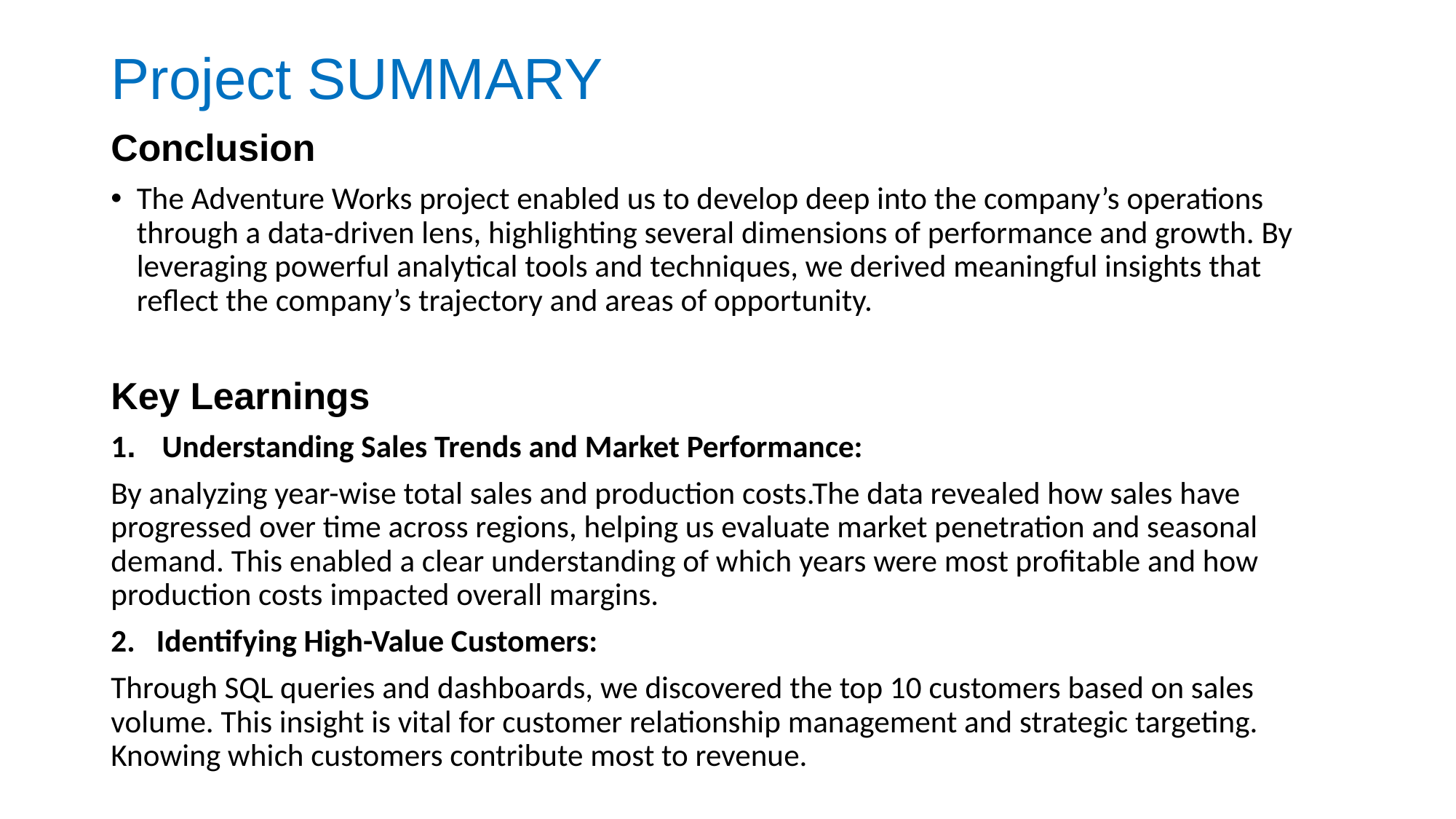

# Project SUMMARY
Conclusion
The Adventure Works project enabled us to develop deep into the company’s operations through a data-driven lens, highlighting several dimensions of performance and growth. By leveraging powerful analytical tools and techniques, we derived meaningful insights that reflect the company’s trajectory and areas of opportunity.

Key Learnings
1.   Understanding Sales Trends and Market Performance:
By analyzing year-wise total sales and production costs.The data revealed how sales have progressed over time across regions, helping us evaluate market penetration and seasonal demand. This enabled a clear understanding of which years were most profitable and how production costs impacted overall margins.
2.   Identifying High-Value Customers:
Through SQL queries and dashboards, we discovered the top 10 customers based on sales volume. This insight is vital for customer relationship management and strategic targeting. Knowing which customers contribute most to revenue.